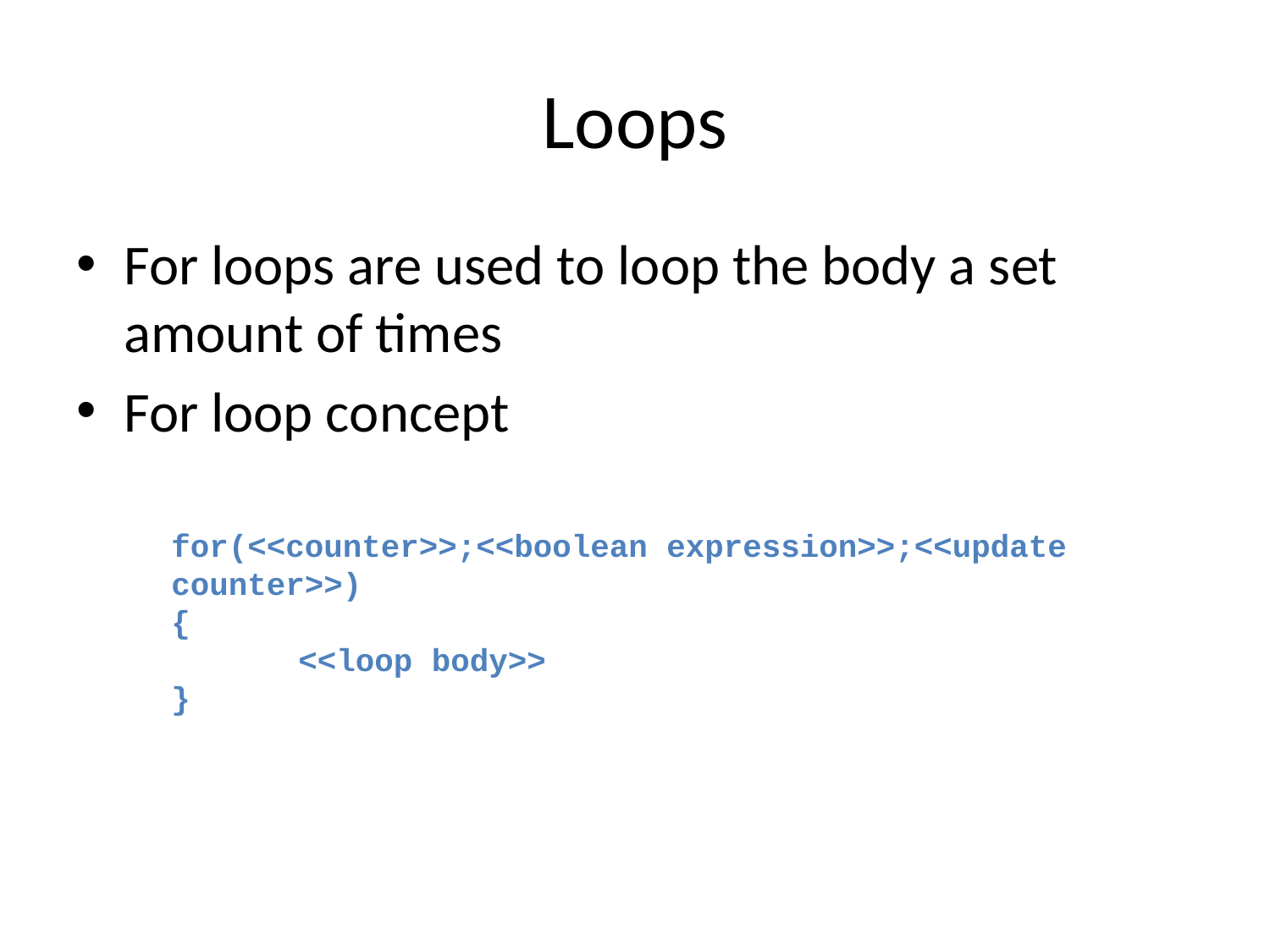

# Loops
For loops are used to loop the body a set amount of times
For loop concept

for(<<counter>>;<<boolean expression>>;<<update counter>>)
{
	<<loop body>>
}